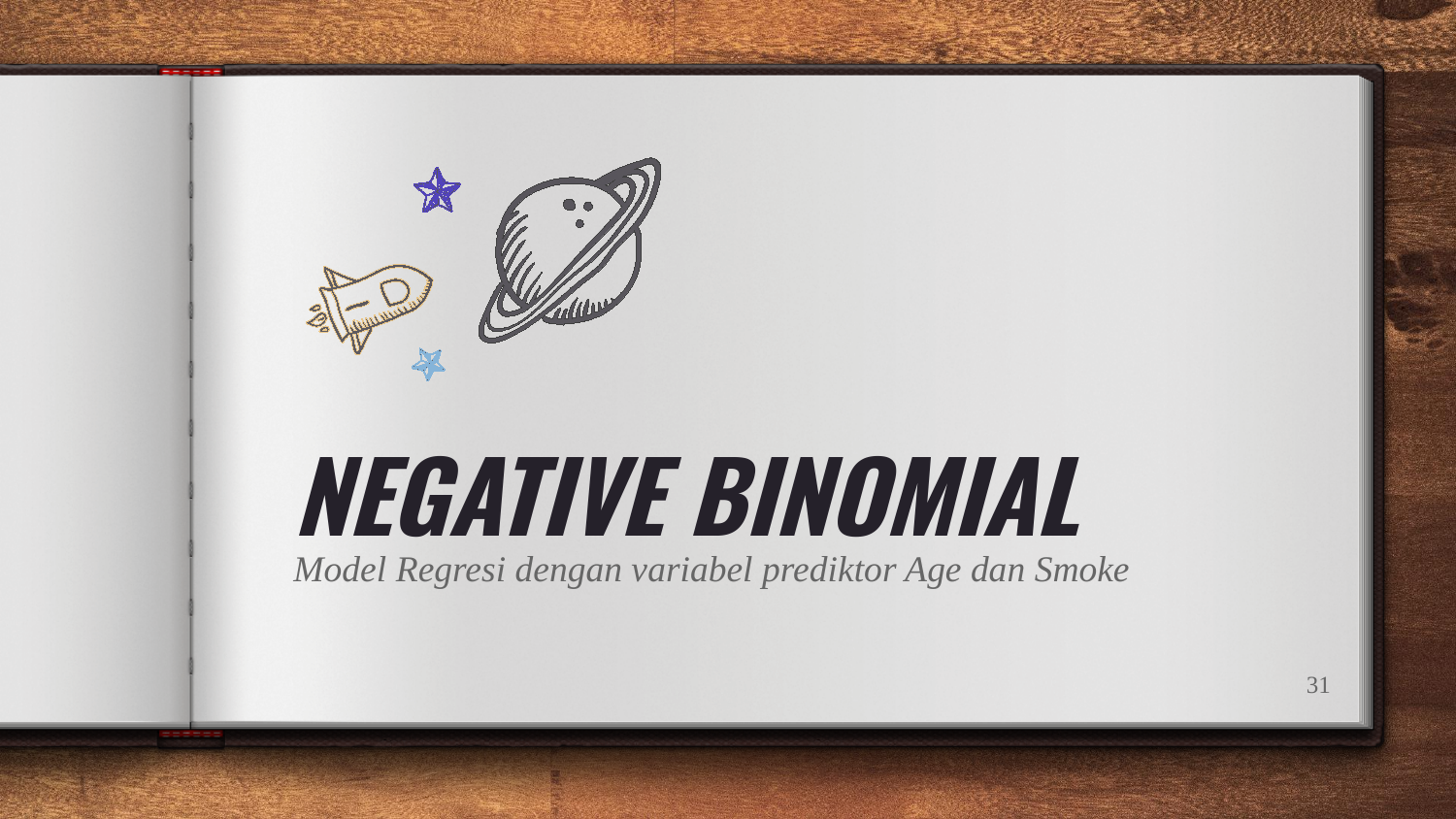

NEGATIVE BINOMIAL
Model Regresi dengan variabel prediktor Age dan Smoke
31